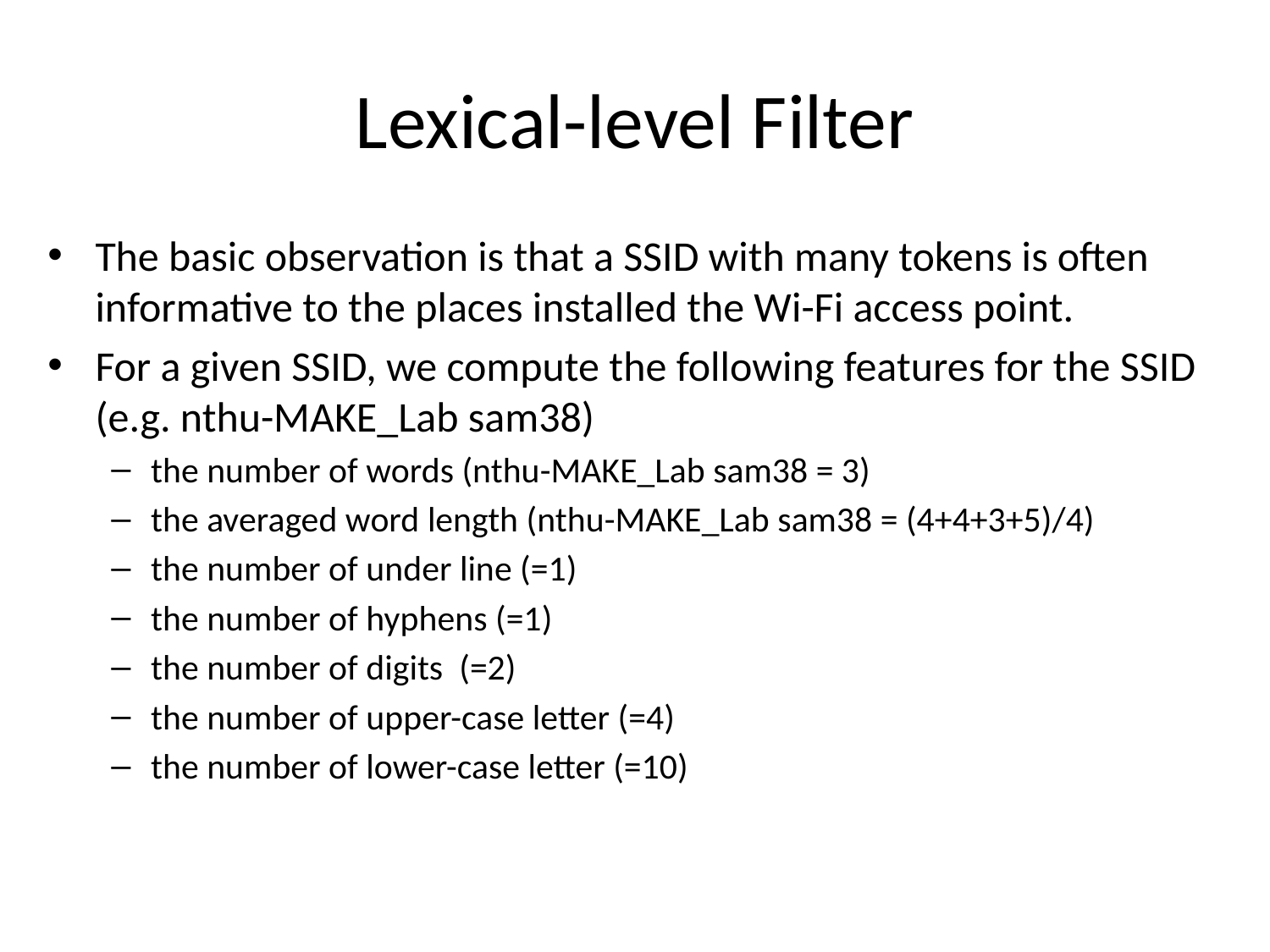

# Lexical-level Filter
The basic observation is that a SSID with many tokens is often informative to the places installed the Wi-Fi access point.
For a given SSID, we compute the following features for the SSID (e.g. nthu-MAKE_Lab sam38)
the number of words (nthu-MAKE_Lab sam38 = 3)
the averaged word length (nthu-MAKE_Lab sam38 = (4+4+3+5)/4)
the number of under line (=1)
the number of hyphens (=1)
the number of digits  (=2)
the number of upper-case letter (=4)
the number of lower-case letter (=10)